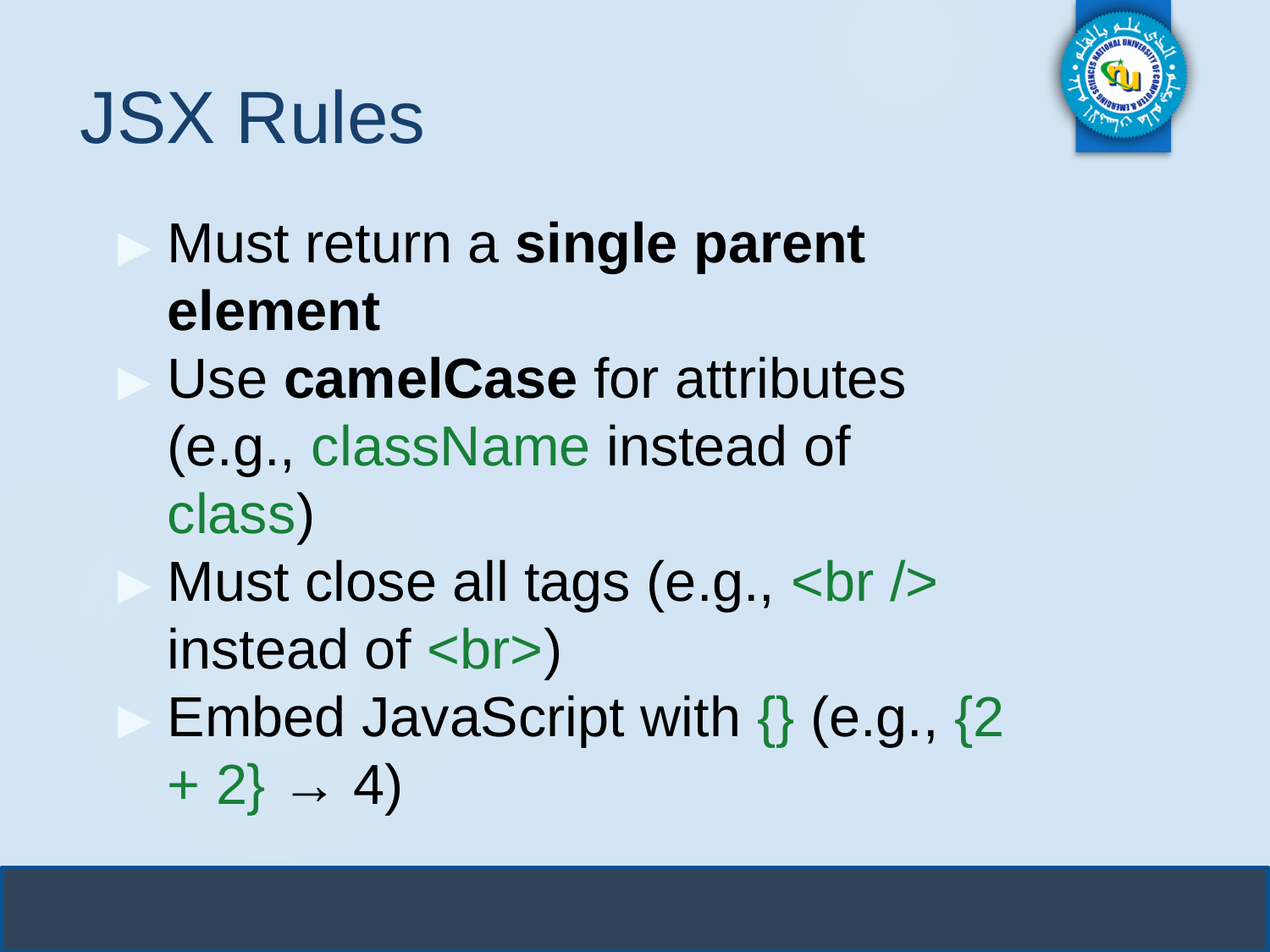

# JSX Rules
Must return a single parent element
Use camelCase for attributes (e.g., className instead of class)
Must close all tags (e.g., <br /> instead of <br>)
Embed JavaScript with {} (e.g., {2 + 2} → 4)